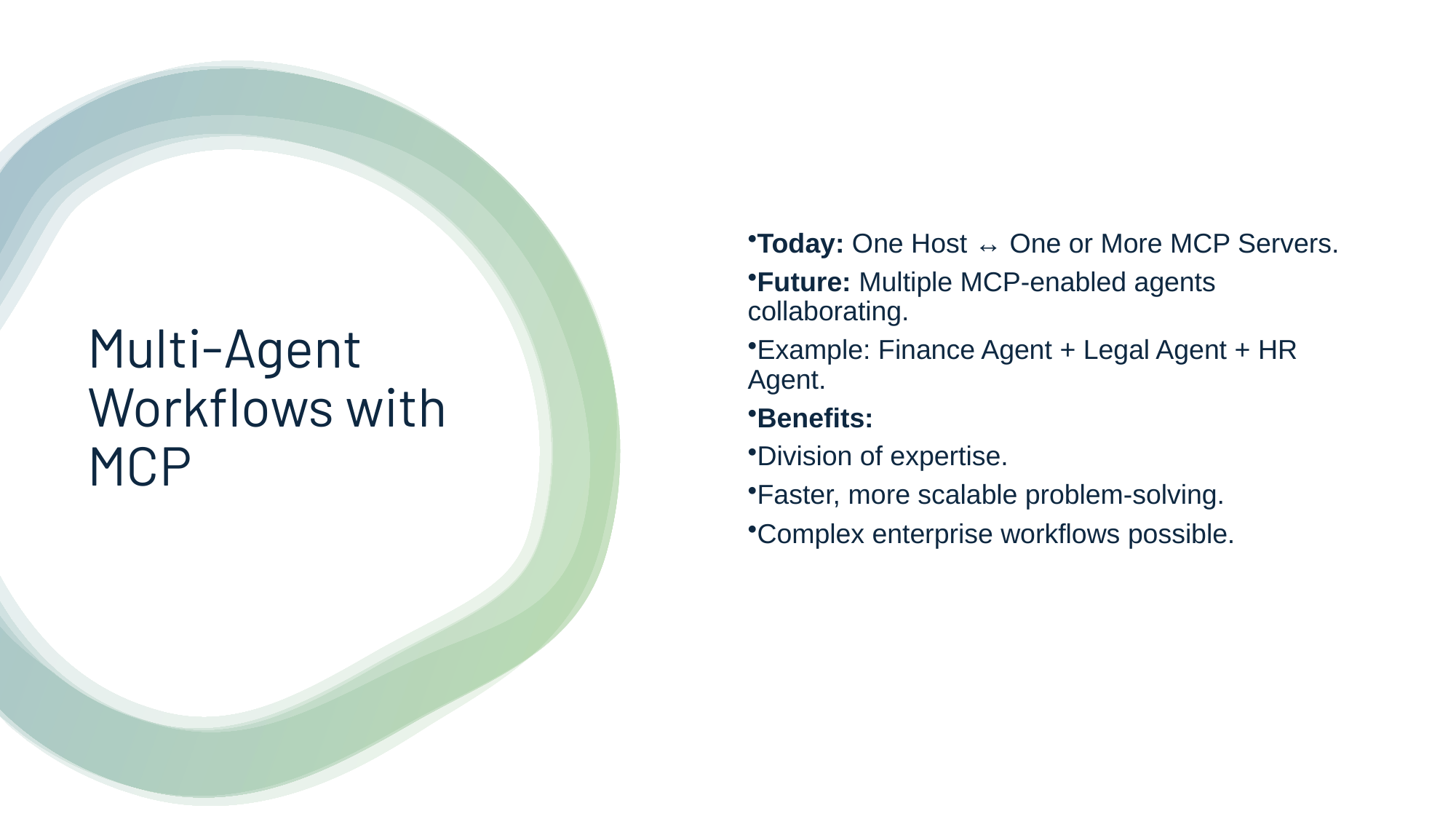

Today: One Host ↔ One or More MCP Servers.
Future: Multiple MCP-enabled agents collaborating.
Example: Finance Agent + Legal Agent + HR Agent.
Benefits:
Division of expertise.
Faster, more scalable problem-solving.
Complex enterprise workflows possible.

# Multi-Agent Workflows with MCP